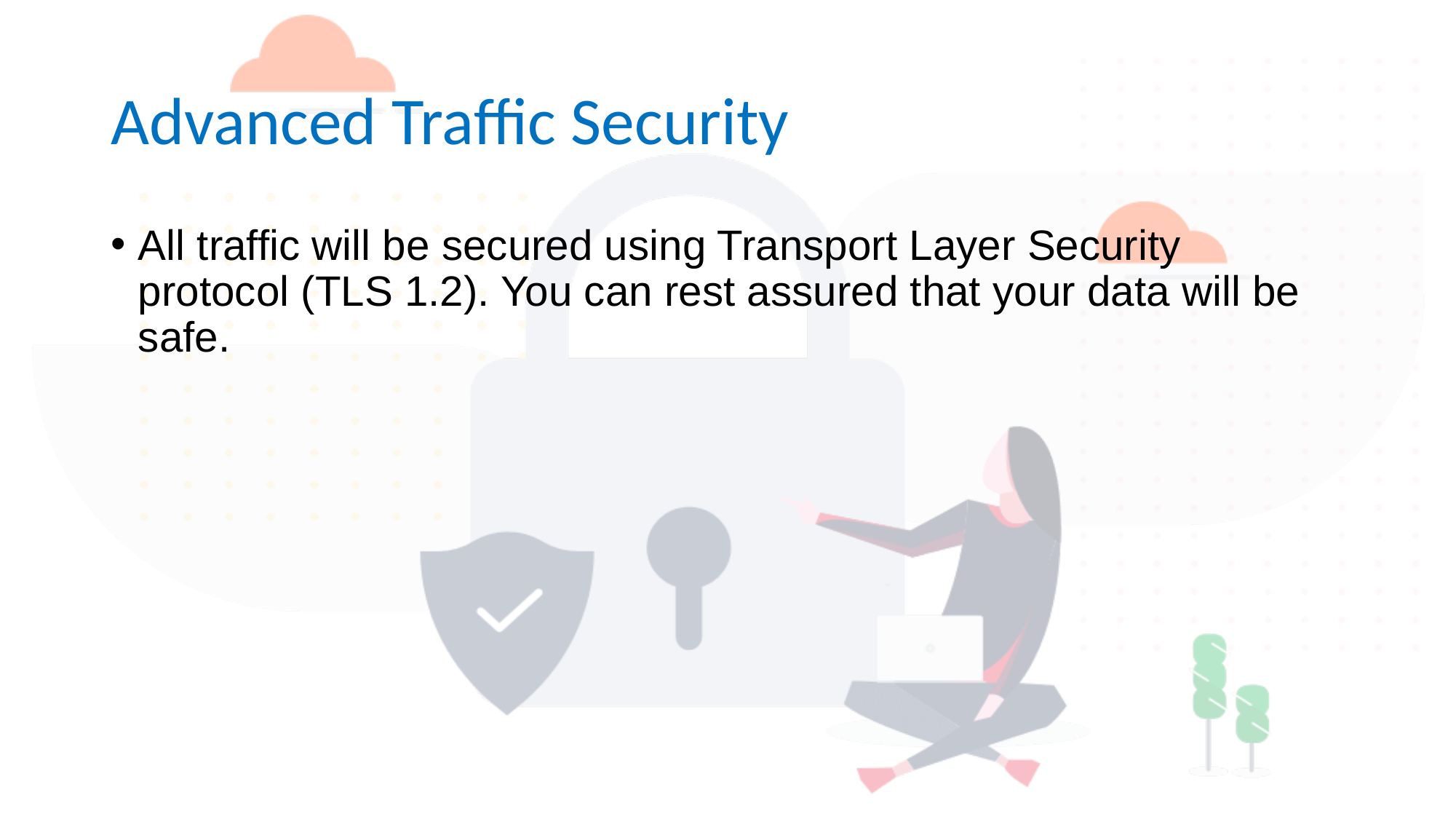

# Advanced Traffic Security
All traffic will be secured using Transport Layer Security protocol (TLS 1.2). You can rest assured that your data will be safe.